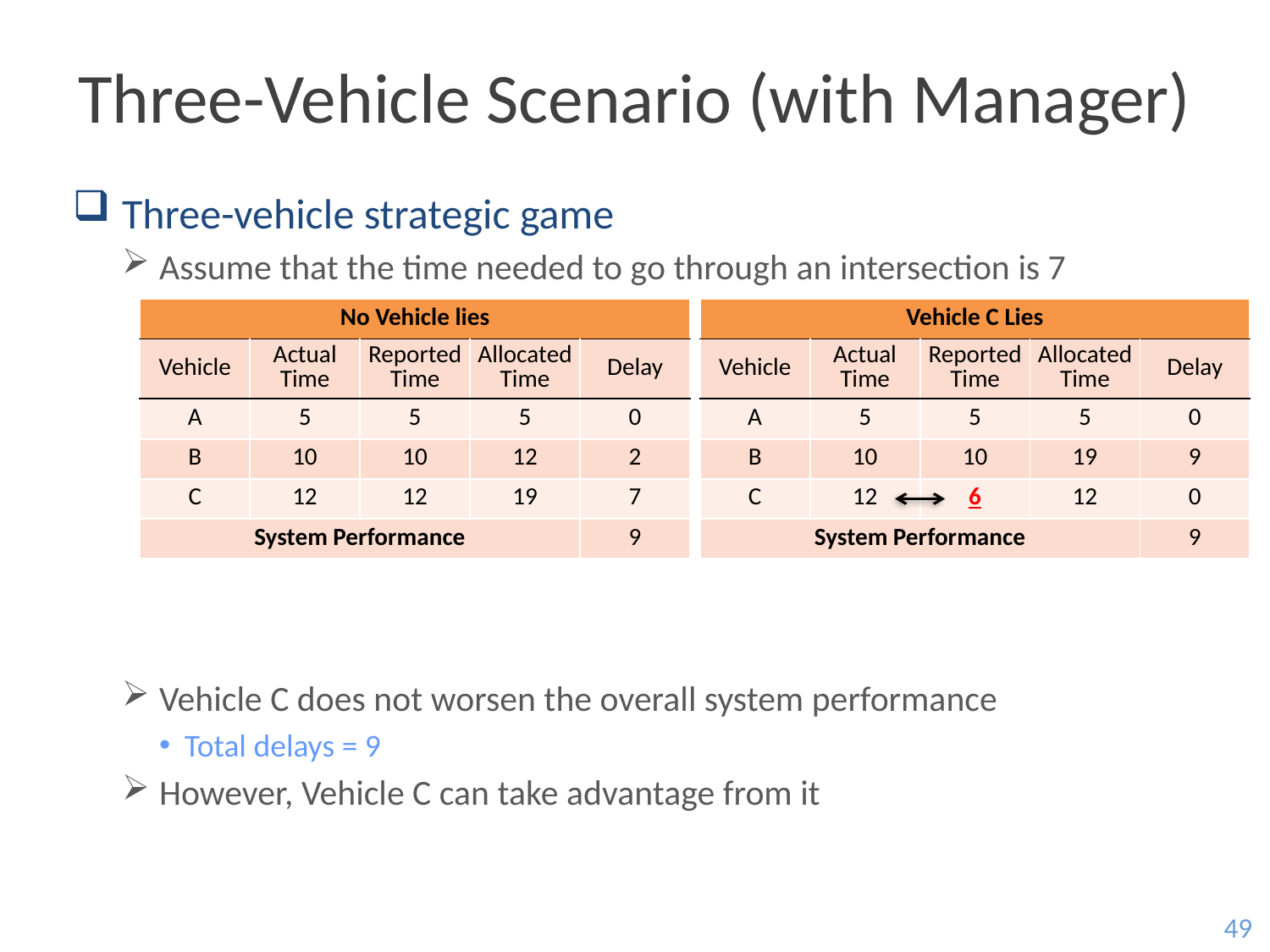

# Three-Vehicle Scenario (with Manager)
Three-vehicle strategic game
Assume that the time needed to go through an intersection is 7

Vehicle C does not worsen the overall system performance
Total delays = 9
However, Vehicle C can take advantage from it
| No Vehicle lies |  |  |  |  |
| --- | --- | --- | --- | --- |
| Vehicle | Actual Time | Reported Time | Allocated Time | Delay |
| A | 5 | 5 | 5 | 0 |
| B | 10 | 10 | 12 | 2 |
| C | 12 | 12 | 19 | 7 |
| System Performance |  |  |  | 9 |
| Vehicle C Lies |  |  |  |  |
| --- | --- | --- | --- | --- |
| Vehicle | Actual Time | Reported Time | Allocated Time | Delay |
| A | 5 | 5 | 5 | 0 |
| B | 10 | 10 | 19 | 9 |
| C | 12 | 6 | 12 | 0 |
| System Performance |  |  |  | 9 |
49